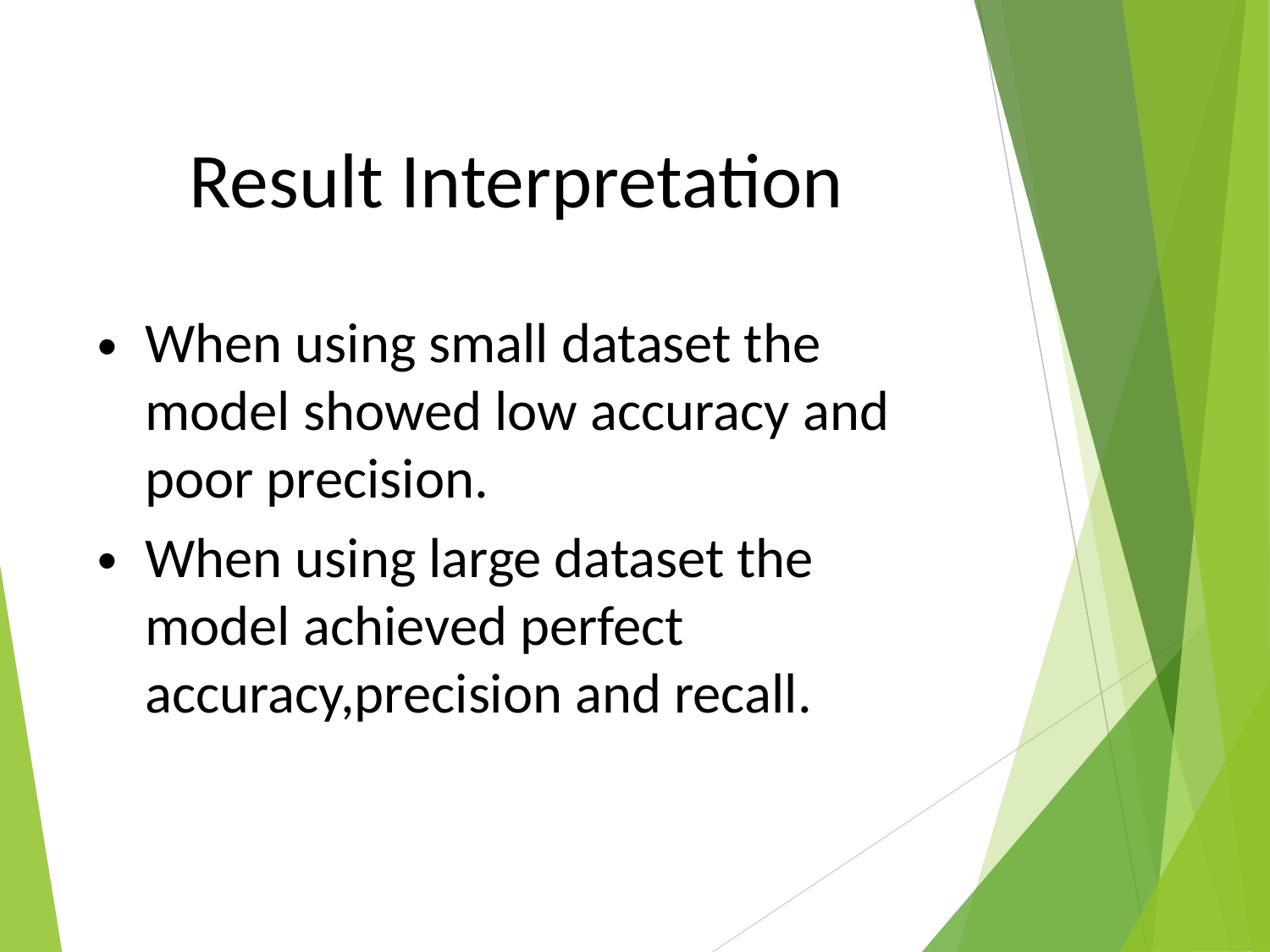

# Result Interpretation
When using small dataset the model showed low accuracy and poor precision.
When using large dataset the model achieved perfect accuracy,precision and recall.